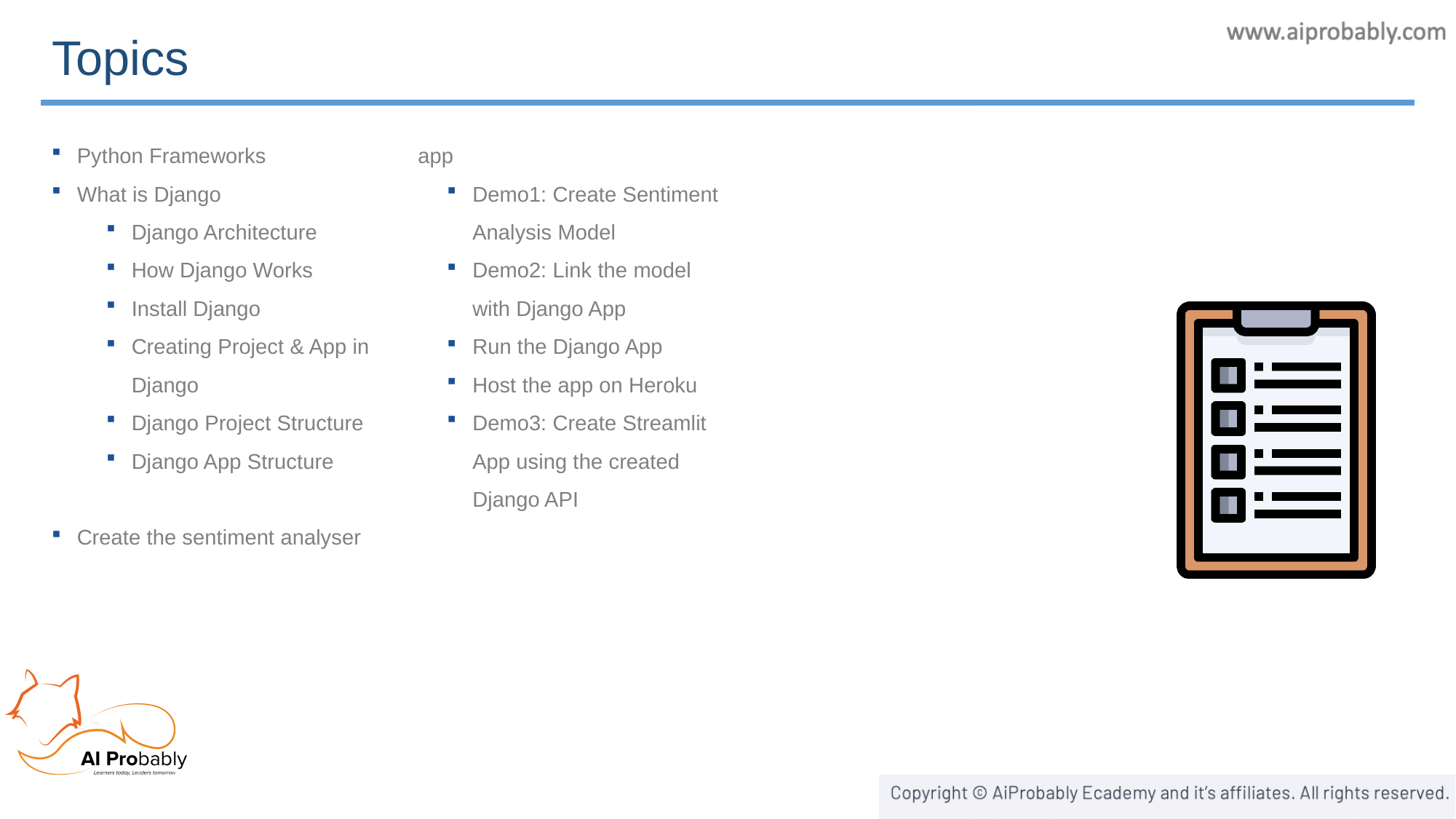

Topics
Python Frameworks
What is Django
Django Architecture
How Django Works
Install Django
Creating Project & App in Django
Django Project Structure
Django App Structure

Create the sentiment analyser app
Demo1: Create Sentiment Analysis Model
Demo2: Link the model with Django App
Run the Django App
Host the app on Heroku
Demo3: Create Streamlit App using the created Django API